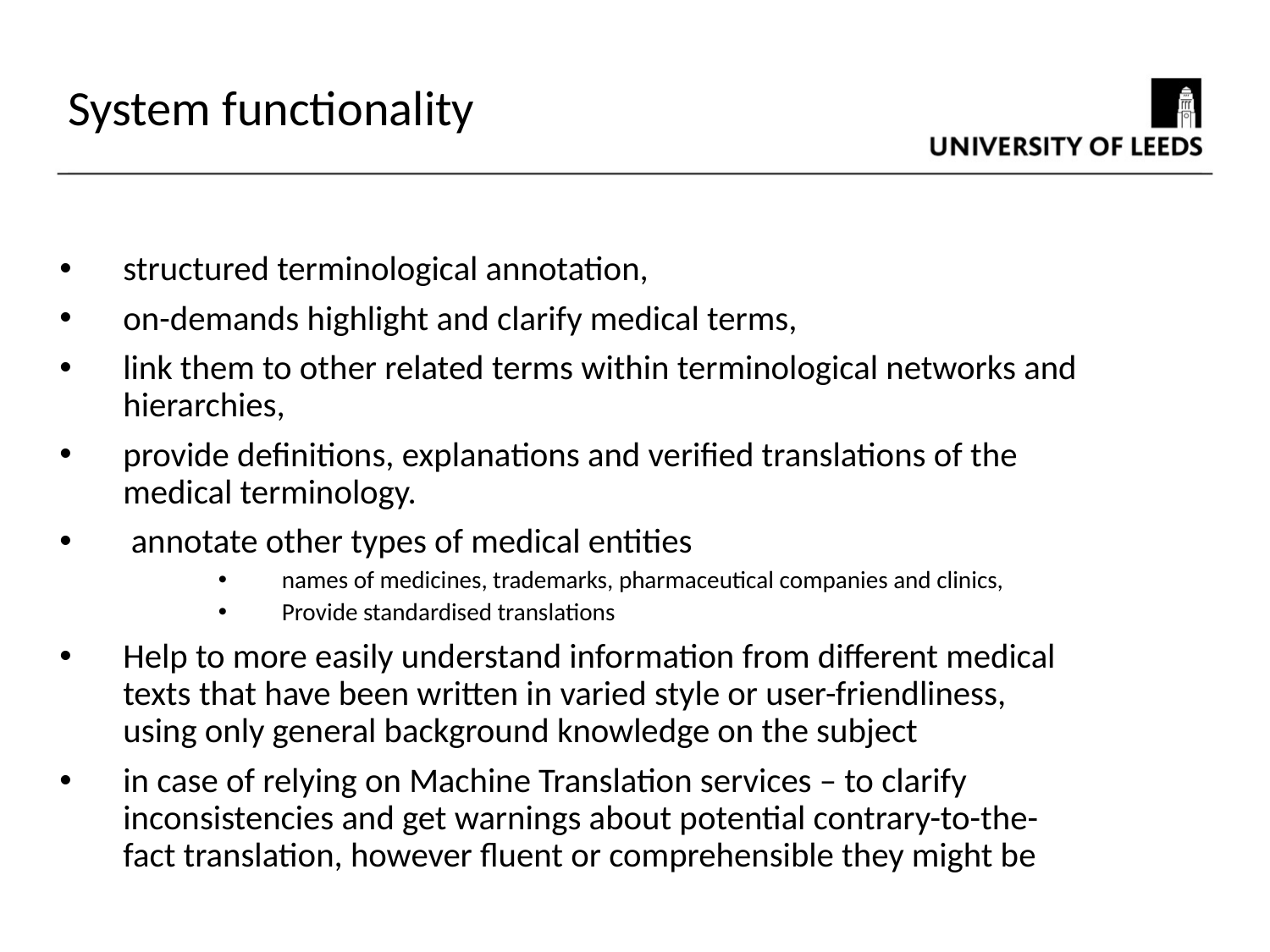

System functionality
structured terminological annotation,
on-demands highlight and clarify medical terms,
link them to other related terms within terminological networks and hierarchies,
provide definitions, explanations and verified translations of the medical terminology.
 annotate other types of medical entities
names of medicines, trademarks, pharmaceutical companies and clinics,
Provide standardised translations
Help to more easily understand information from different medical texts that have been written in varied style or user-friendliness, using only general background knowledge on the subject
in case of relying on Machine Translation services – to clarify inconsistencies and get warnings about potential contrary-to-the-fact translation, however fluent or comprehensible they might be